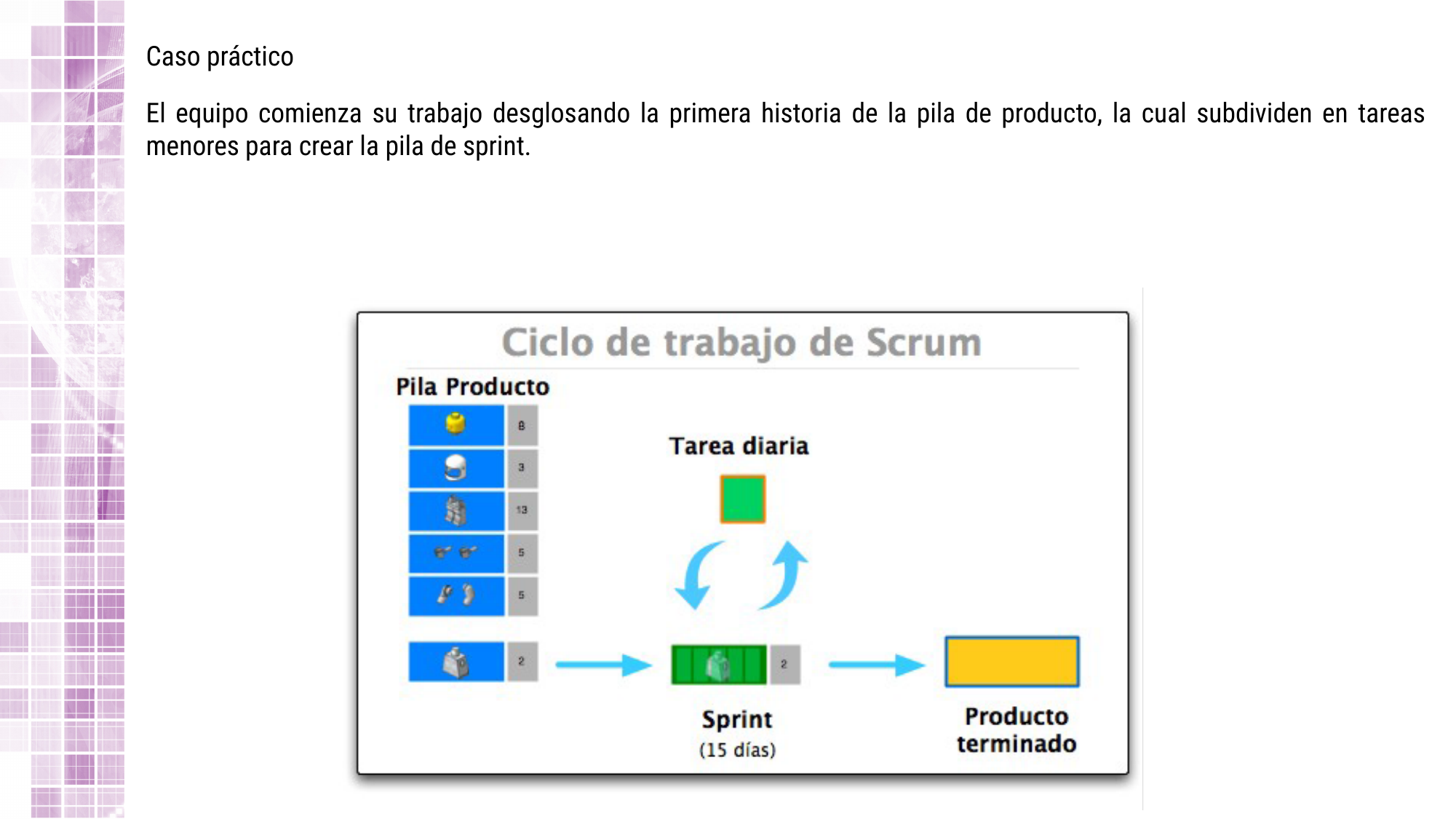

Caso práctico
El equipo comienza su trabajo desglosando la primera historia de la pila de producto, la cual subdividen en tareas menores para crear la pila de sprint.